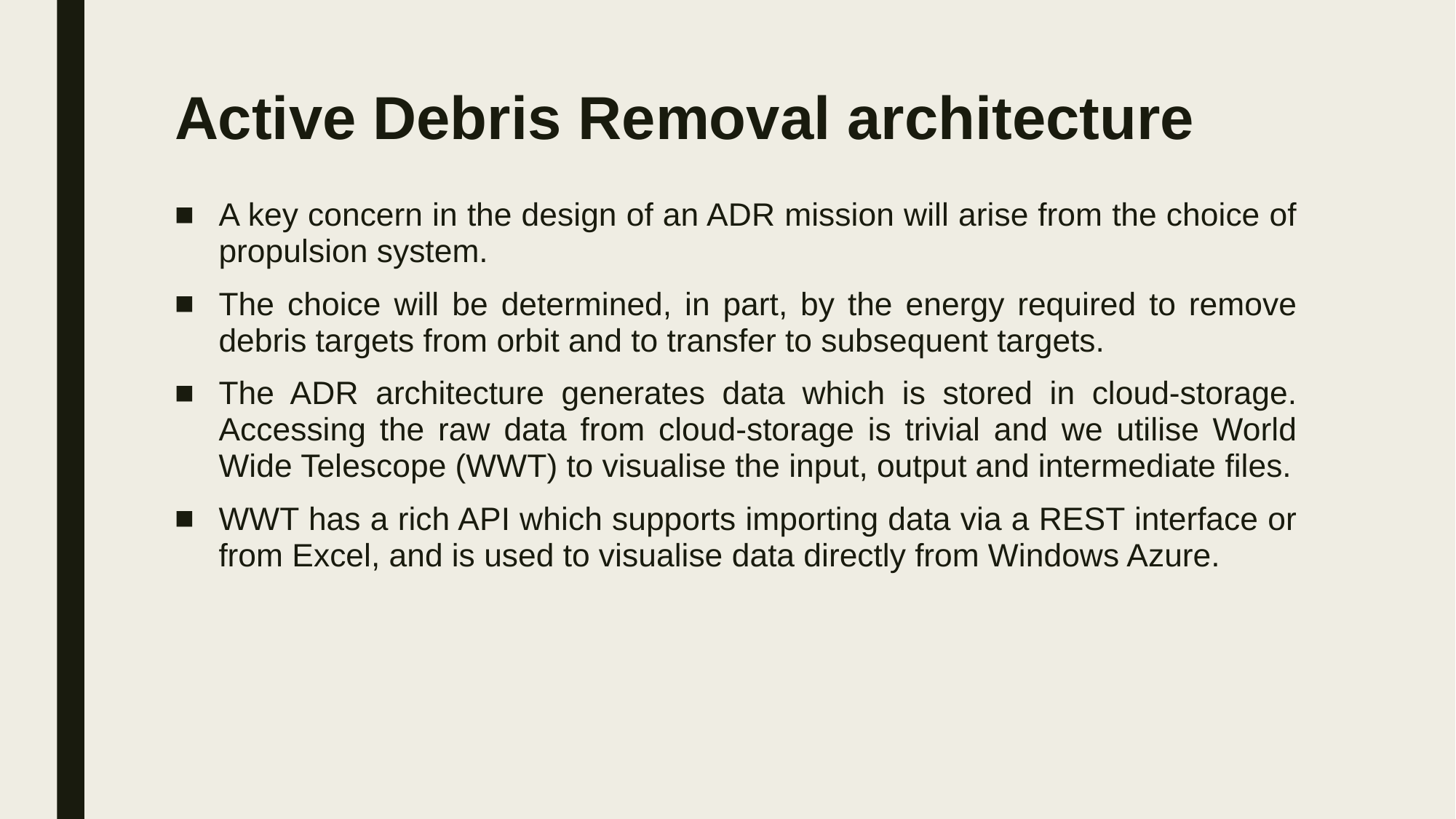

# Active Debris Removal architecture
A key concern in the design of an ADR mission will arise from the choice of propulsion system.
The choice will be determined, in part, by the energy required to remove debris targets from orbit and to transfer to subsequent targets.
The ADR architecture generates data which is stored in cloud-storage. Accessing the raw data from cloud-storage is trivial and we utilise World Wide Telescope (WWT) to visualise the input, output and intermediate files.
WWT has a rich API which supports importing data via a REST interface or from Excel, and is used to visualise data directly from Windows Azure.